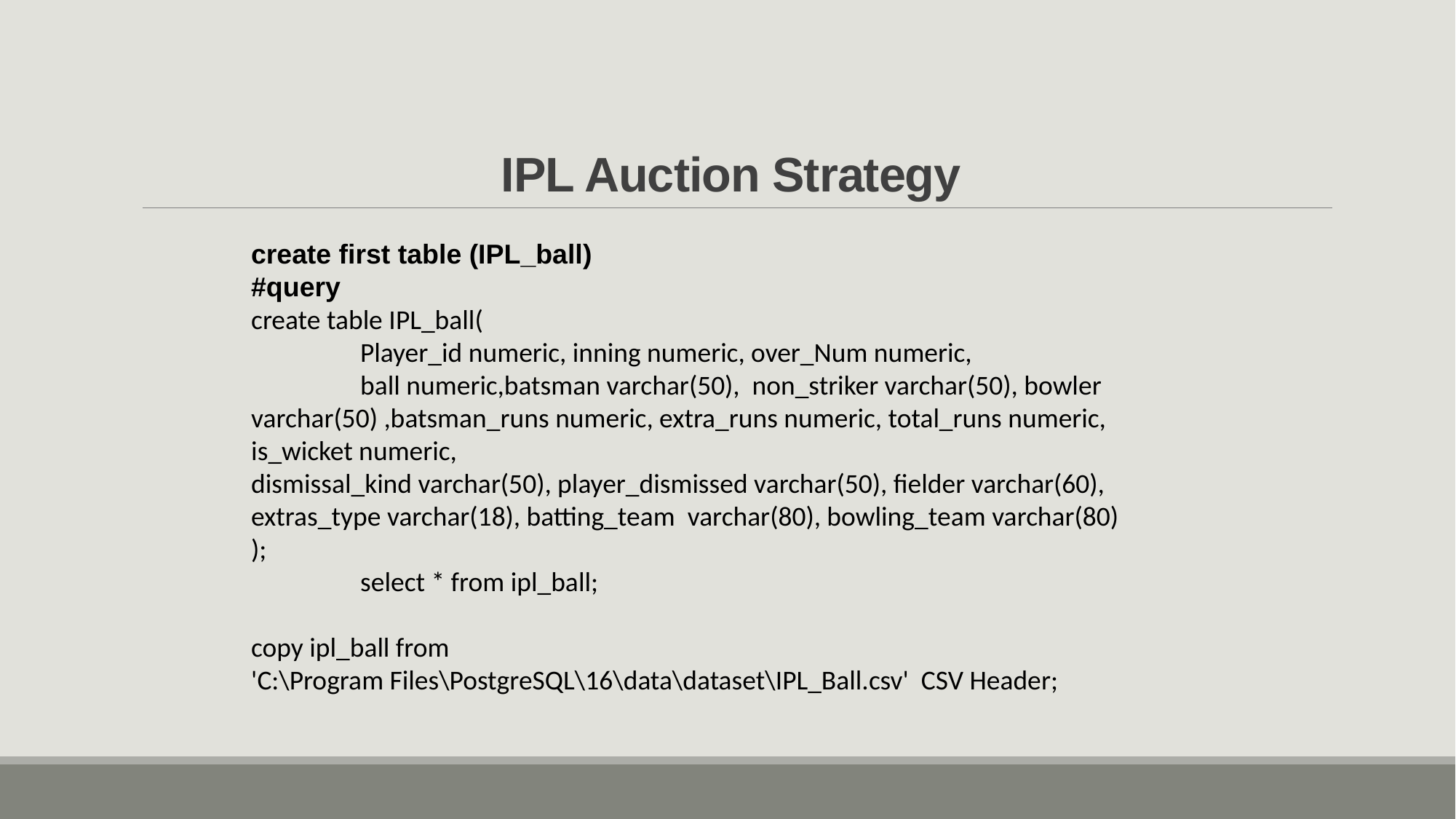

# IPL Auction Strategy
create first table (IPL_ball)
#query
create table IPL_ball(
	Player_id numeric, inning numeric, over_Num numeric,
	ball numeric,batsman varchar(50),  non_striker varchar(50), bowler varchar(50) ,batsman_runs numeric, extra_runs numeric, total_runs numeric,
is_wicket numeric,
dismissal_kind varchar(50), player_dismissed varchar(50), fielder varchar(60),
extras_type varchar(18), batting_team  varchar(80), bowling_team varchar(80)
);
	select * from ipl_ball;

copy ipl_ball from
'C:\Program Files\PostgreSQL\16\data\dataset\IPL_Ball.csv'  CSV Header;